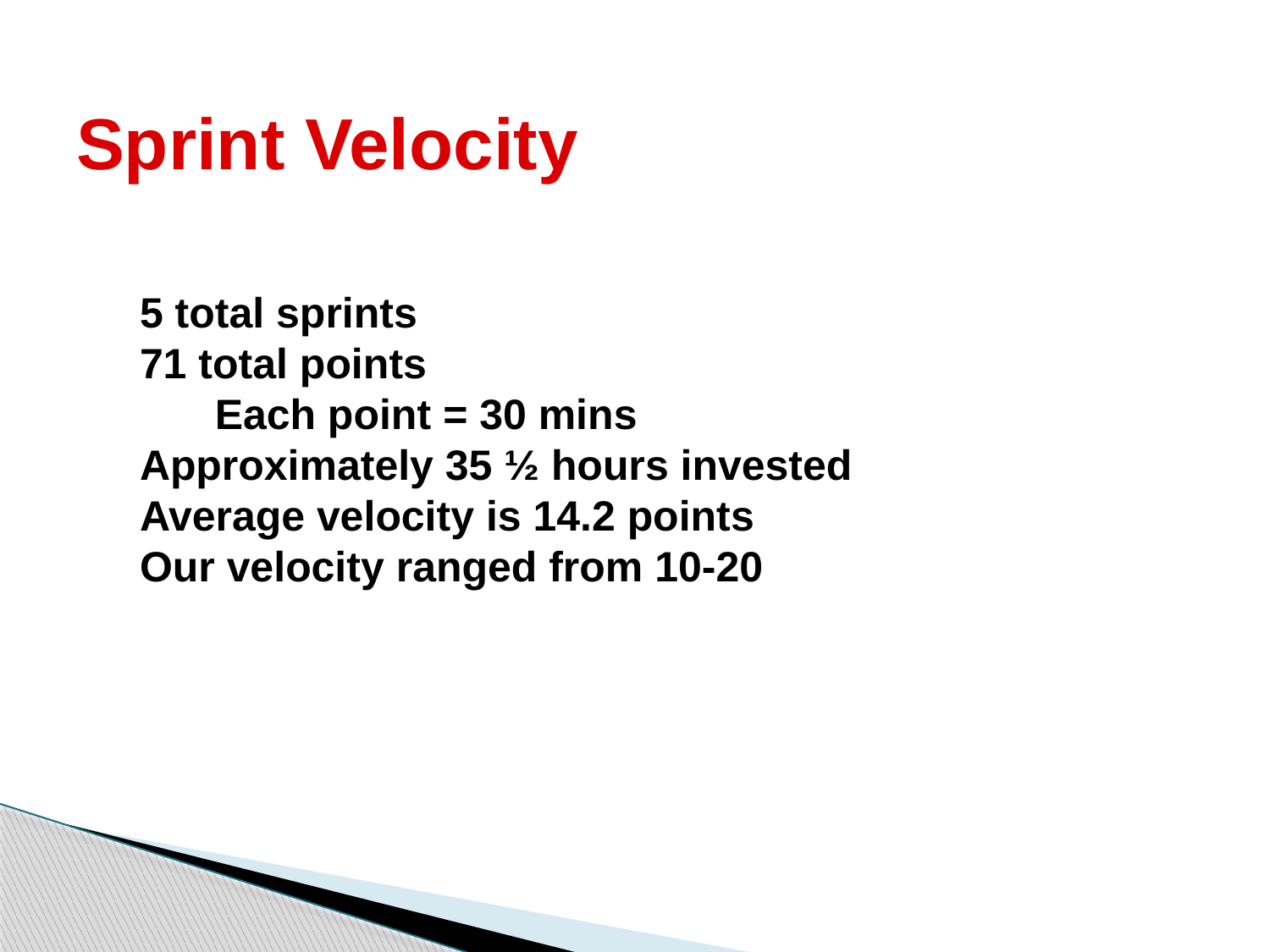

# Sprint Velocity

5 total sprints
71 total points
 Each point = 30 mins
Approximately 35 ½ hours invested
Average velocity is 14.2 points
Our velocity ranged from 10-20